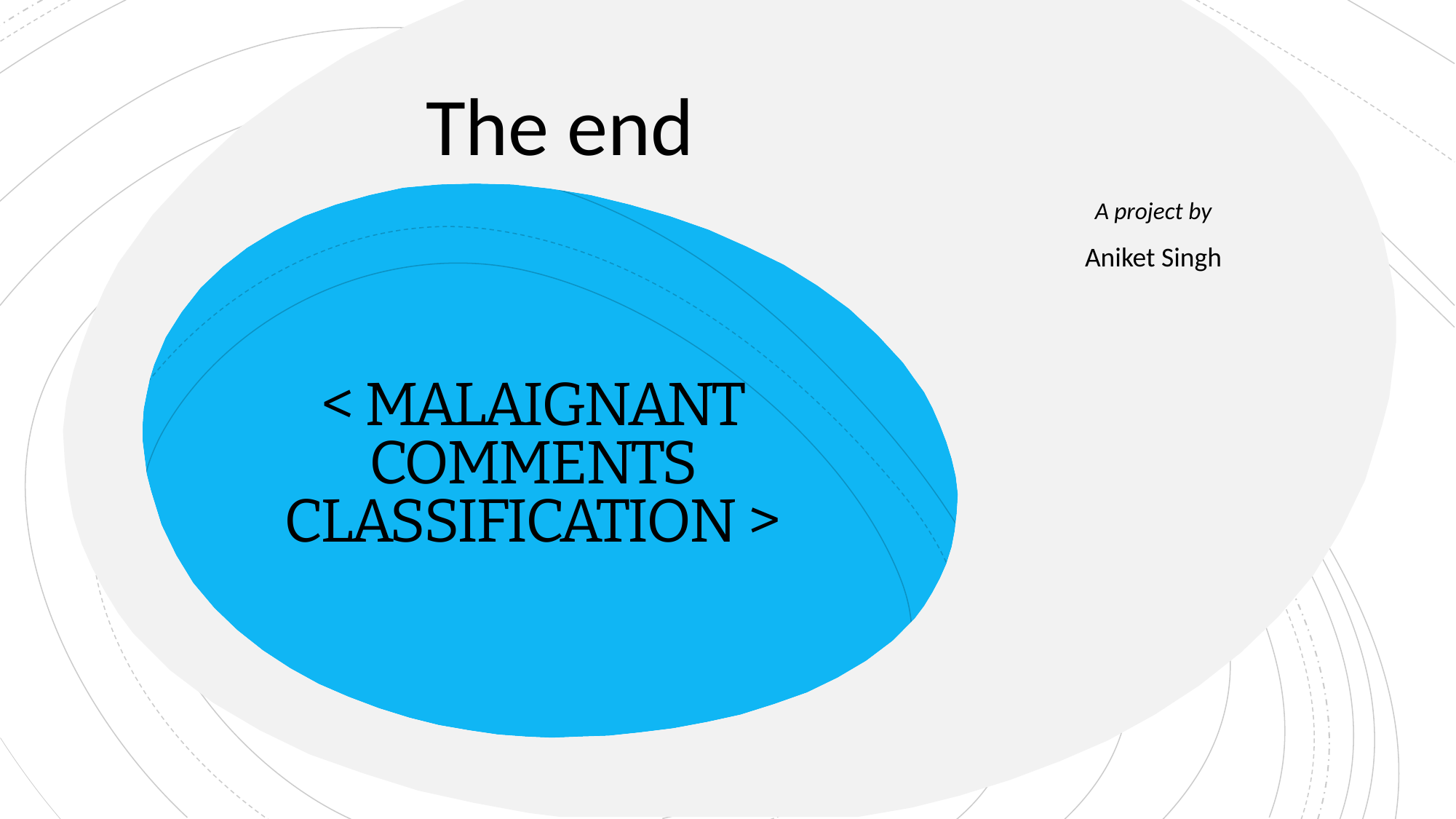

The end
A project by
Aniket Singh

# < MALAIGNANT COMMENTS CLASSIFICATION >